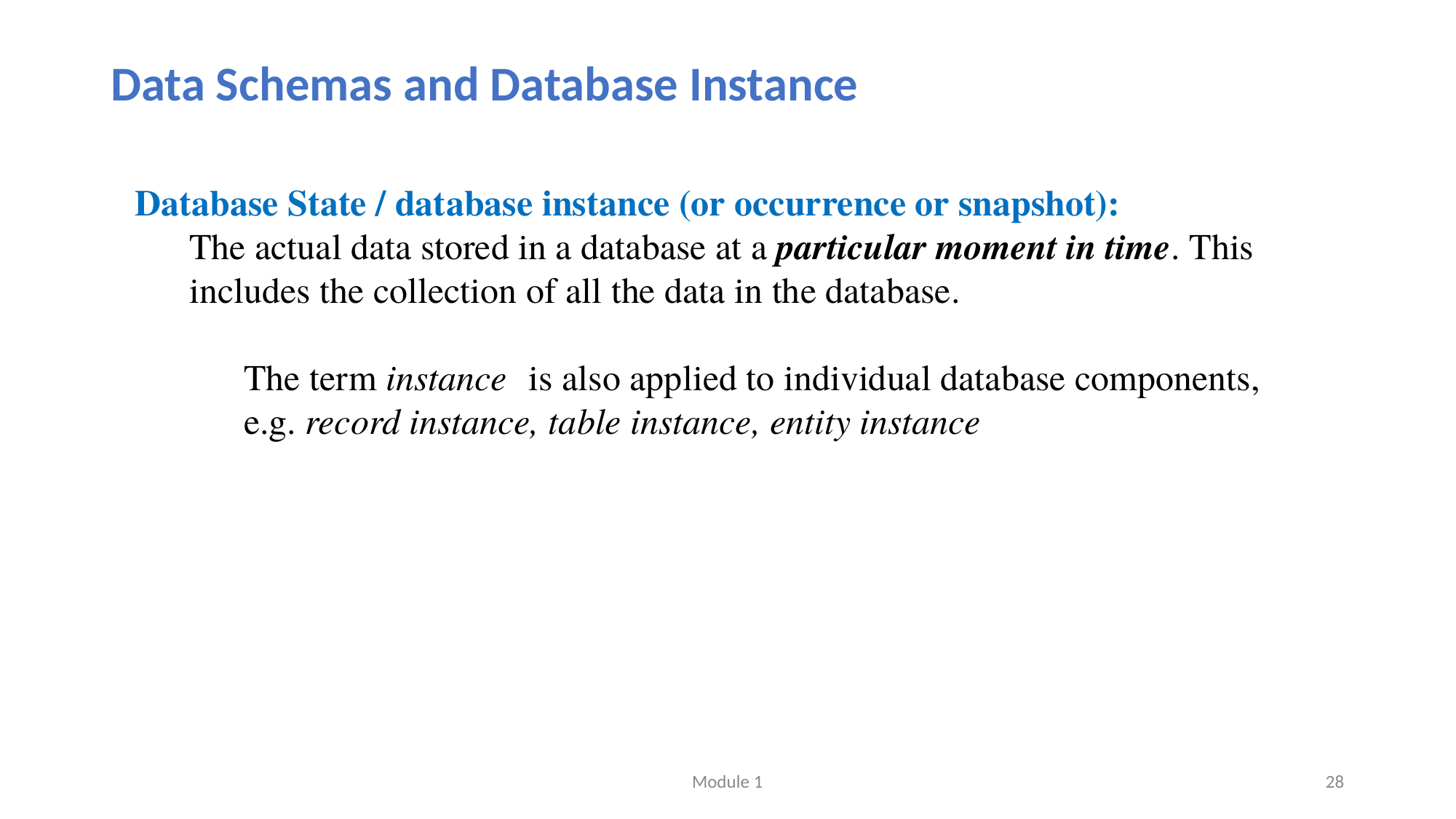

# Data Schemas and Database Instance
Database State / database instance (or occurrence or snapshot):
The actual data stored in a database at a particular moment in time. This includes the collection of all the data in the database.

The term instance  is also applied to individual database components, e.g. record instance, table instance, entity instance
Module 1
28